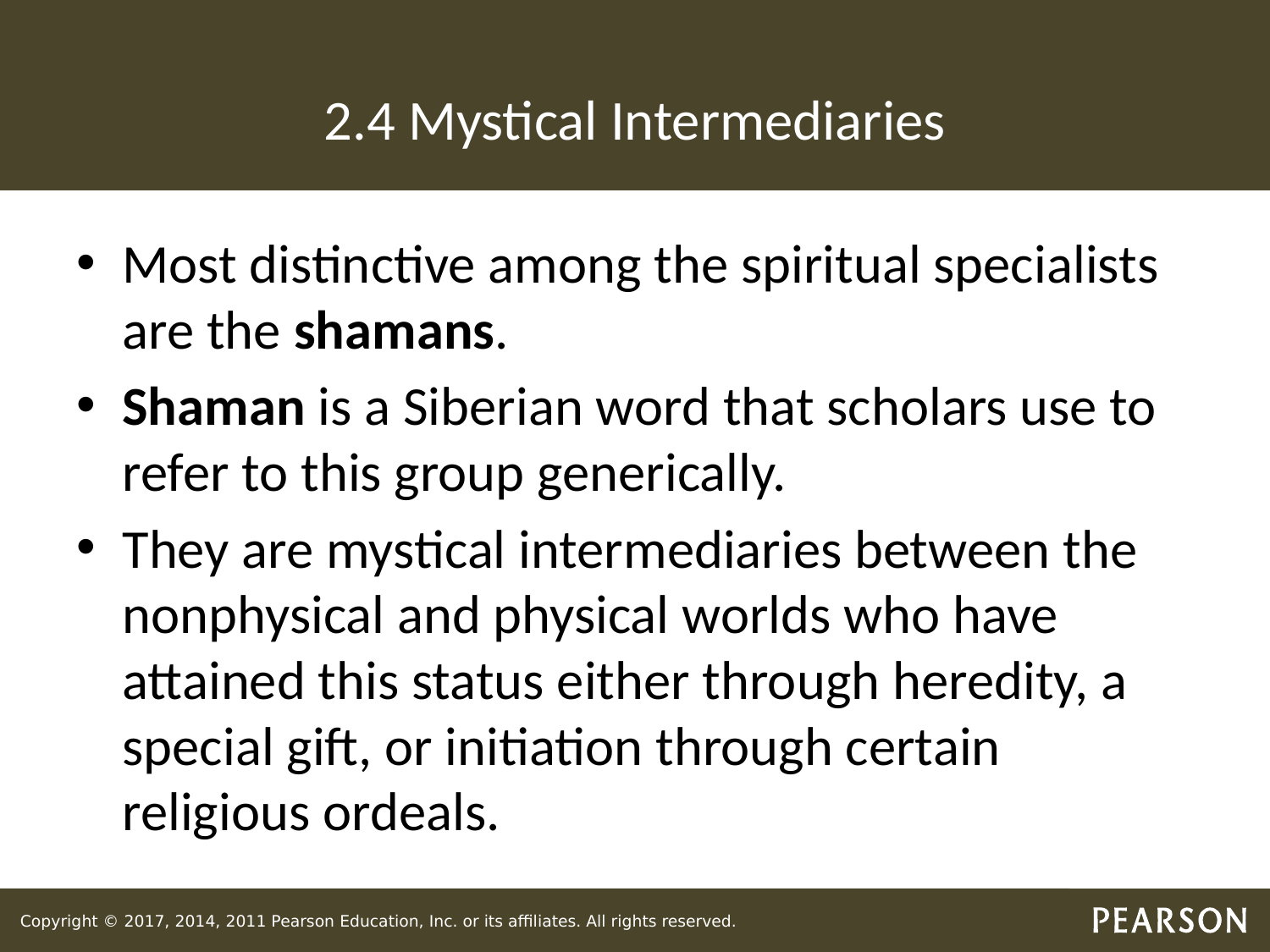

# 2.4 Mystical Intermediaries
Most distinctive among the spiritual specialists are the shamans.
Shaman is a Siberian word that scholars use to refer to this group generically.
They are mystical intermediaries between the nonphysical and physical worlds who have attained this status either through heredity, a special gift, or initiation through certain religious ordeals.